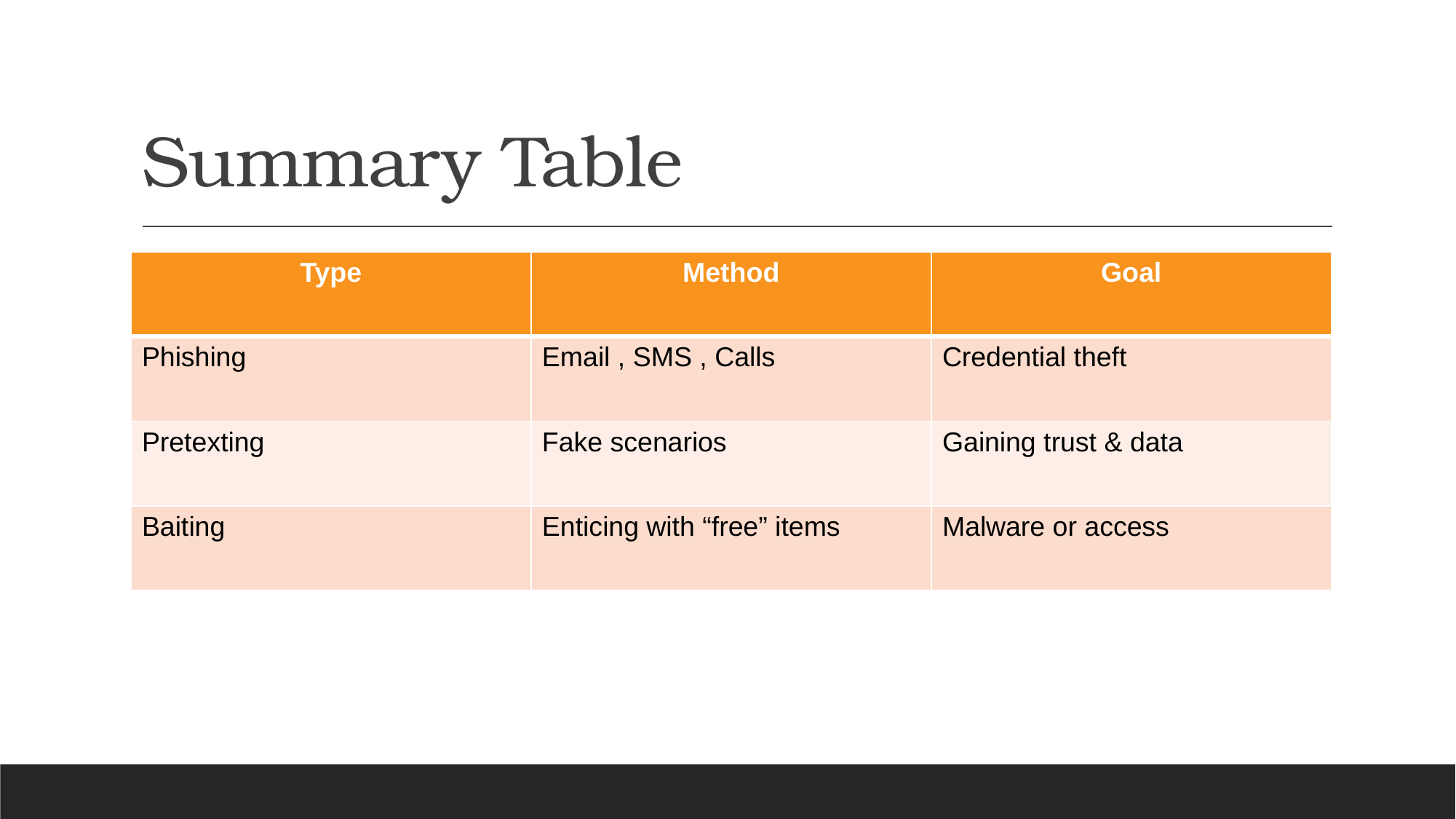

# Summary Table
| Type | Method | Goal |
| --- | --- | --- |
| Phishing | Email , SMS , Calls | Credential theft |
| Pretexting | Fake scenarios | Gaining trust & data |
| Baiting | Enticing with “free” items | Malware or access |